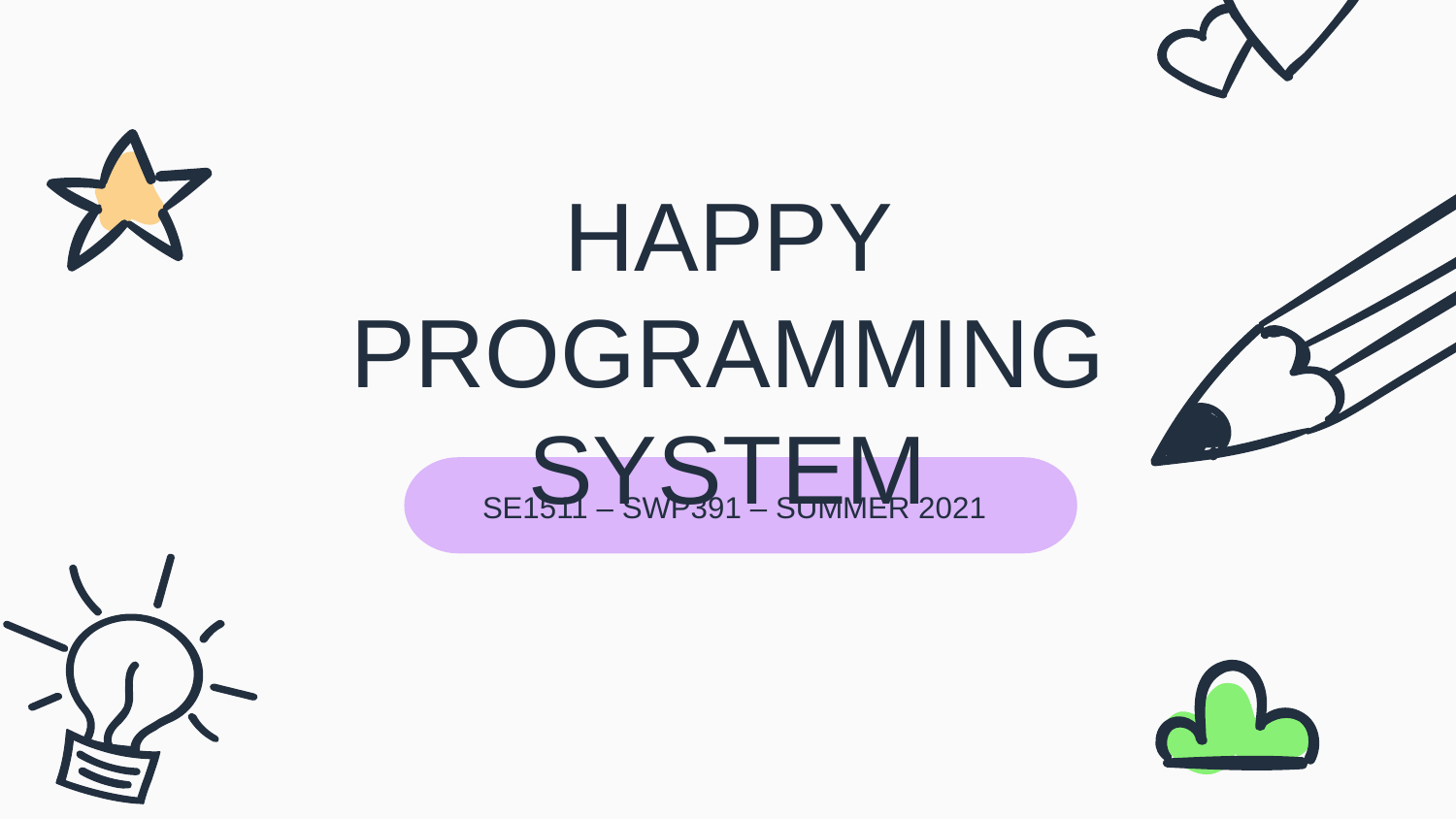

# HAPPY PROGRAMMING SYSTEM

SE1511 – SWP391 – SUMMER 2021